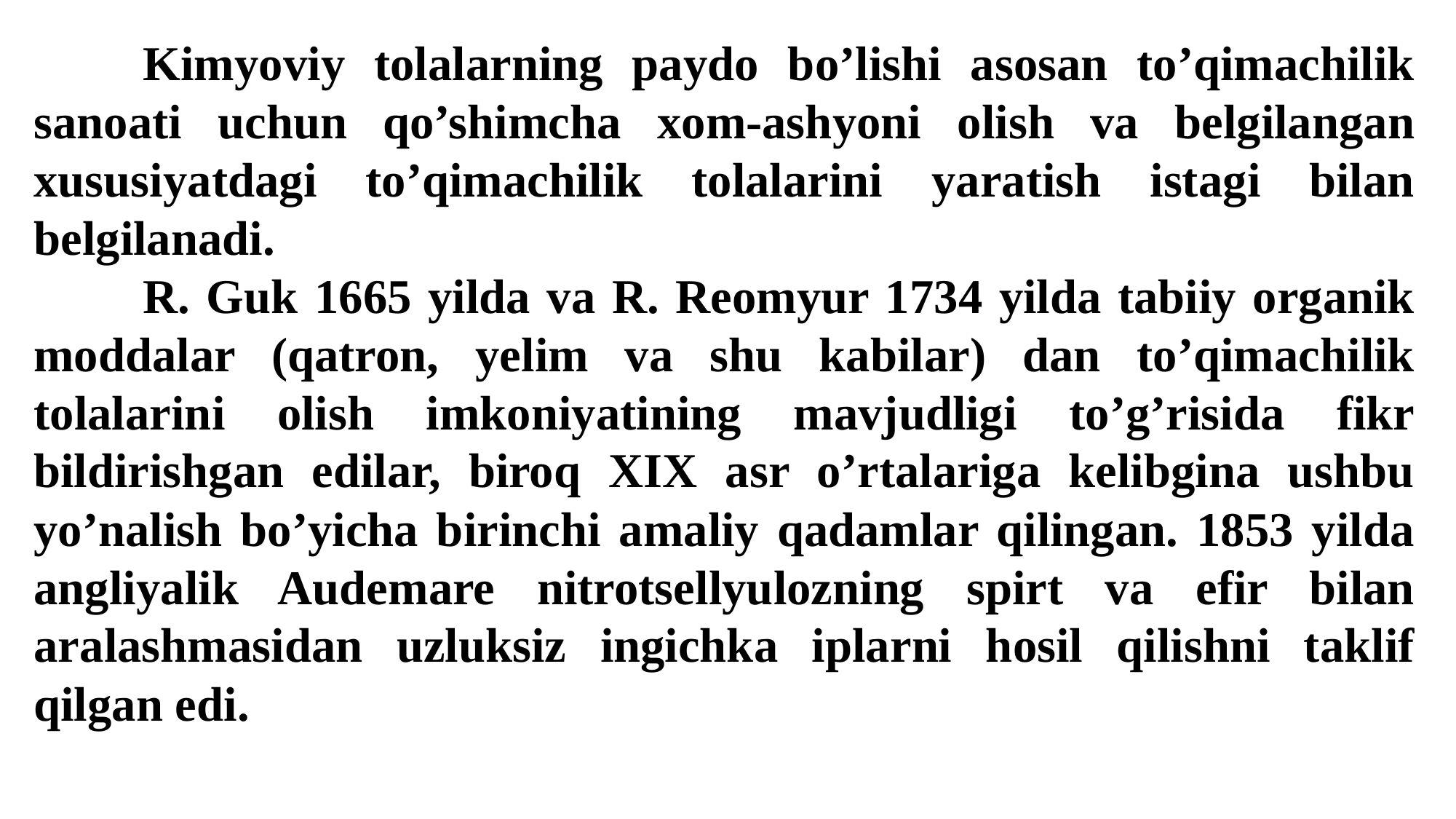

Kimyoviy tolalarning paydo bo’lishi asosan to’qimachilik sanoati uchun qo’shimcha xom-ashyoni olish va belgilangan xususiyatdagi to’qimachilik tolalarini yaratish istagi bilan belgilanadi.
	R. Guk 1665 yilda va R. Reomyur 1734 yilda tabiiy organik moddalar (qatron, yelim va shu kabilar) dan to’qimachilik tolalarini olish imkoniyatining mavjudligi to’g’risida fikr bildirishgan edilar, biroq XIX asr o’rtalariga kelibgina ushbu yo’nalish bo’yicha birinchi amaliy qadamlar qilingan. 1853 yilda angliyalik Audemare nitrotsellyulozning spirt va efir bilan aralashmasidan uzluksiz ingichka iplarni hosil qilishni taklif qilgan edi.